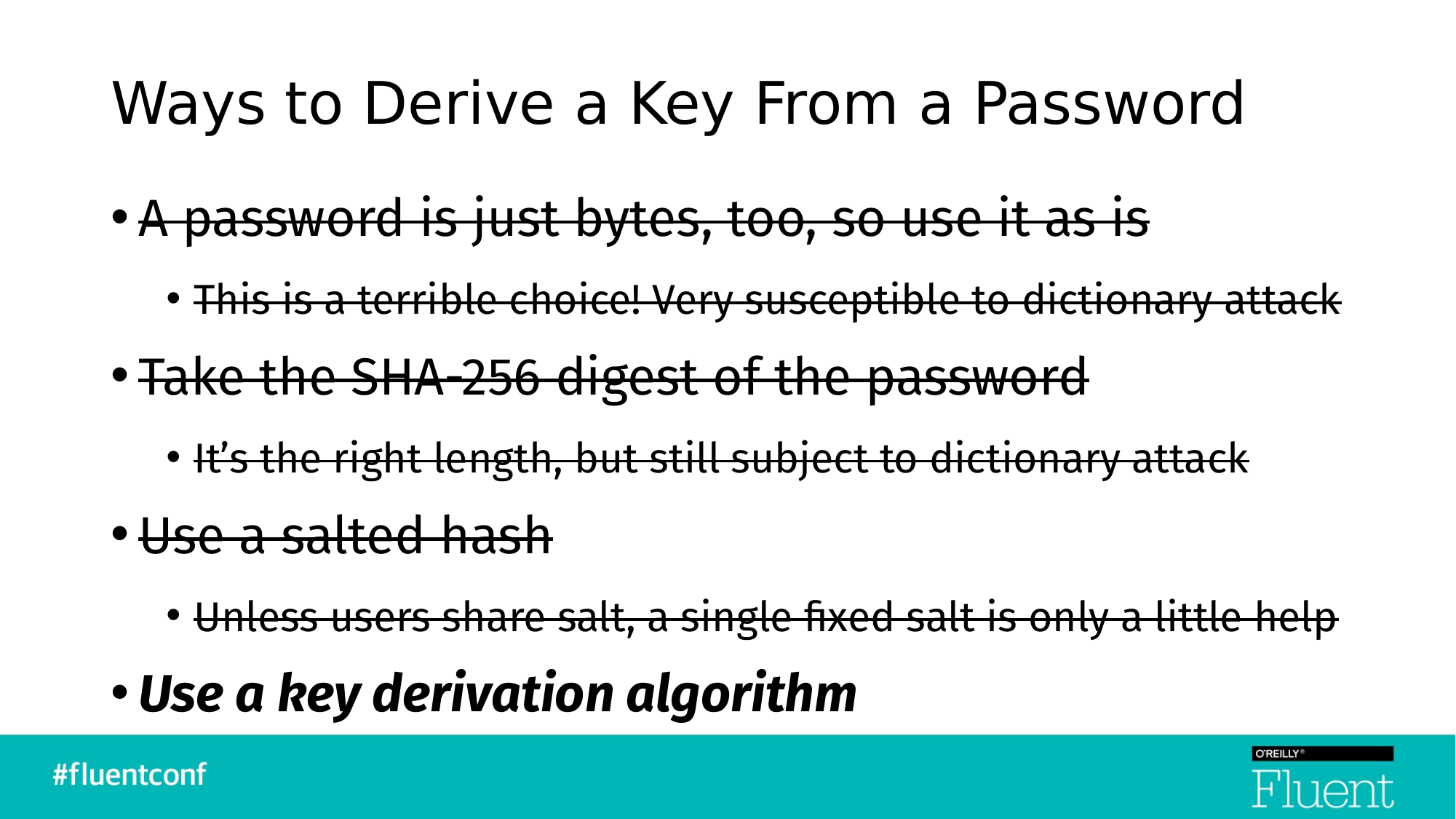

# Ways to Derive a Key From a Password
A password is just bytes, too, so use it as is
This is a terrible choice! Very susceptible to dictionary attack
Take the SHA-256 digest of the password
It’s the right length, but still subject to dictionary attack
Use a salted hash
Unless users share salt, a single fixed salt is only a little help
Use a key derivation algorithm